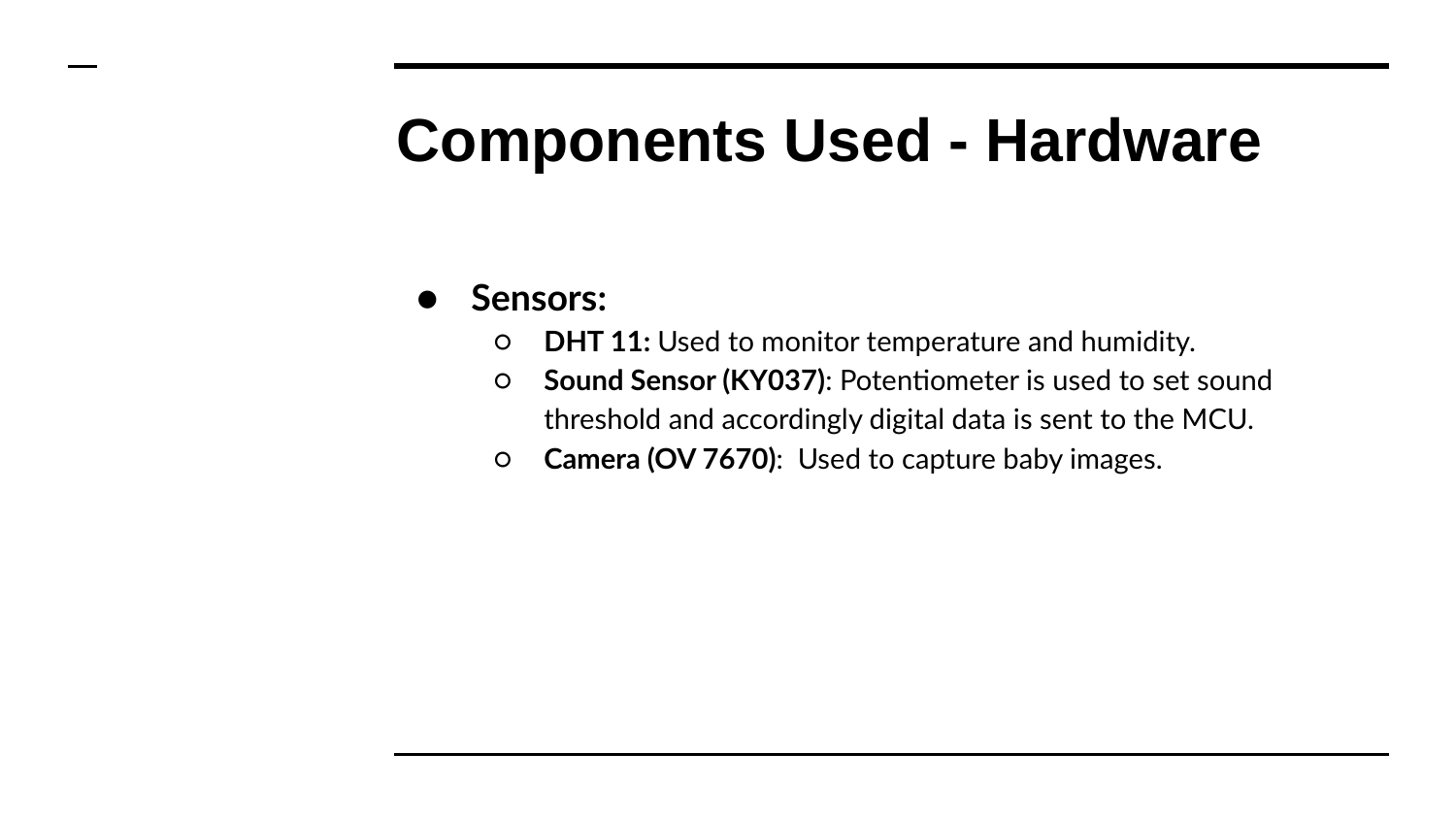

# Components Used - Hardware
Sensors:
DHT 11: Used to monitor temperature and humidity.
Sound Sensor (KY037): Potentiometer is used to set sound threshold and accordingly digital data is sent to the MCU.
Camera (OV 7670):  Used to capture baby images.